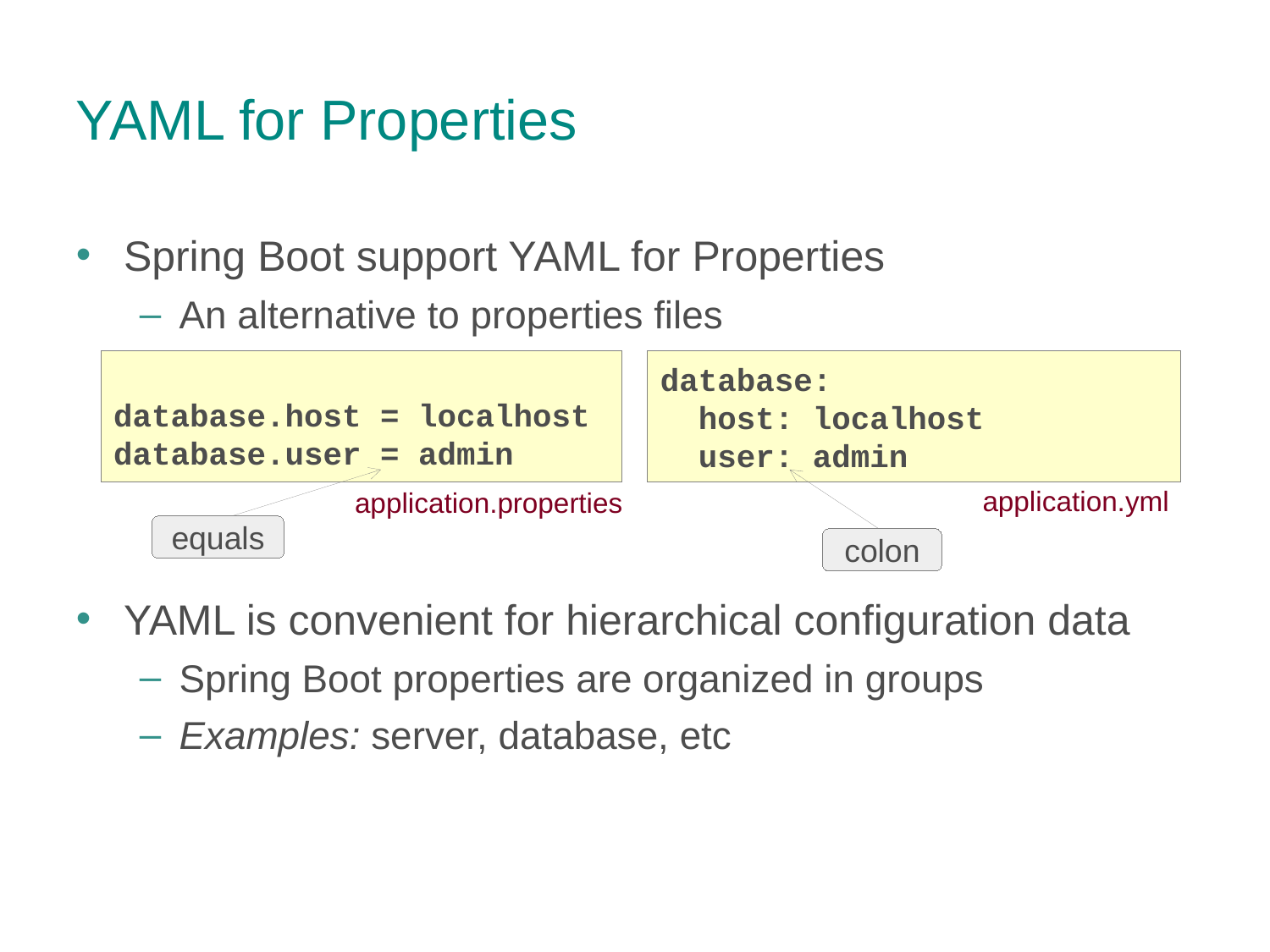

YAML for Properties
Spring Boot support YAML for Properties
An alternative to properties files

YAML is convenient for hierarchical configuration data
Spring Boot properties are organized in groups
Examples: server, database, etc

database:
  host: localhost
  user: admin

database.host = localhost
database.user = admin

application.properties
application.yml
equals
colon